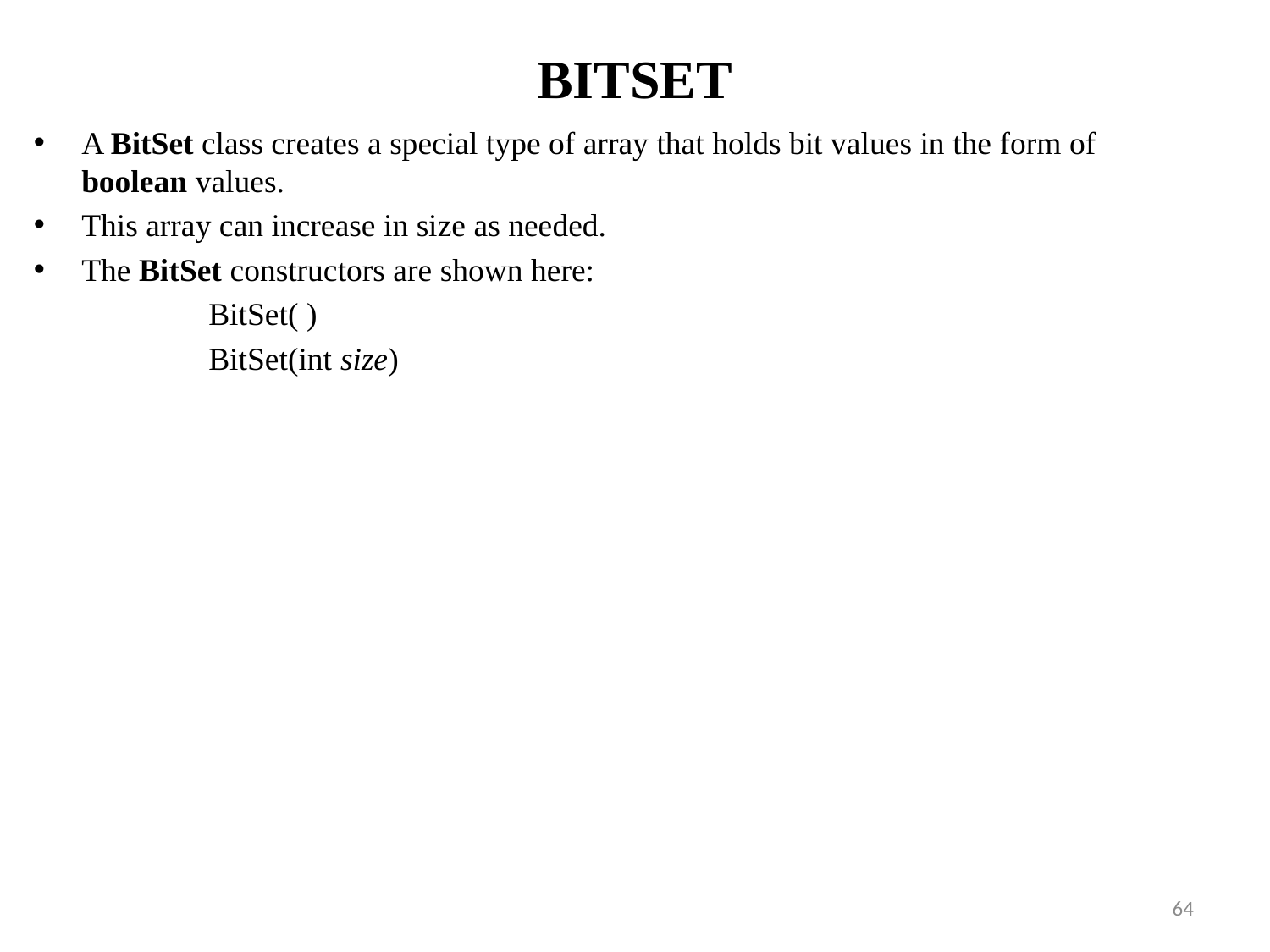

# BITSET
A BitSet class creates a special type of array that holds bit values in the form of boolean values.
This array can increase in size as needed.
The BitSet constructors are shown here:
BitSet( )
BitSet(int size)

64